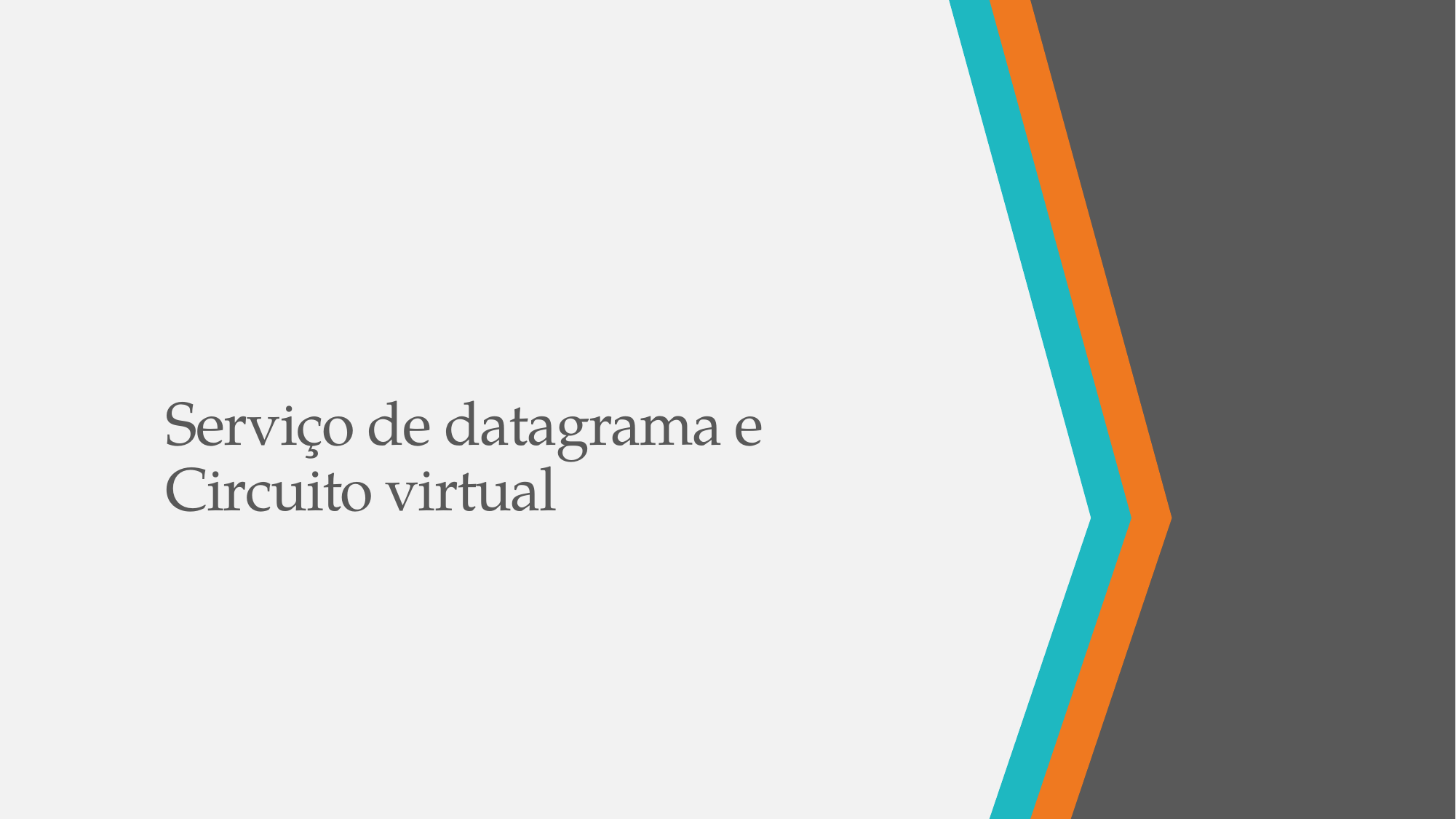

# Serviço de datagrama e Circuito virtual